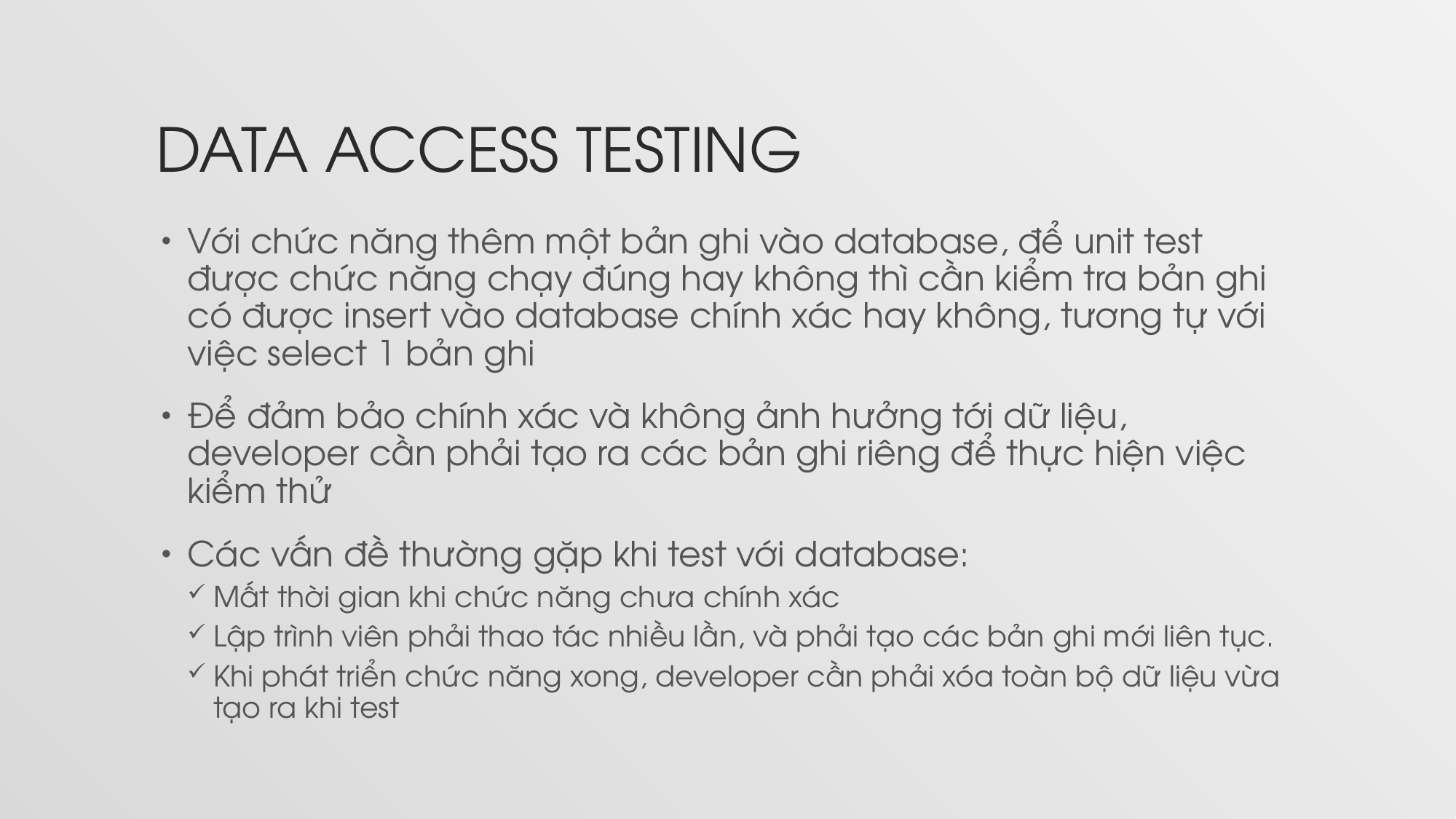

# DATA ACCESS TESTING
Với chức năng thêm một bản ghi vào database, để unit test được chức năng chạy đúng hay không thì cần kiểm tra bản ghi có được insert vào database chính xác hay không, tương tự với việc select 1 bản ghi
Để đảm bảo chính xác và không ảnh hưởng tới dữ liệu, developer cần phải tạo ra các bản ghi riêng để thực hiện việc kiểm thử
Các vấn đề thường gặp khi test với database:
Mất thời gian khi chức năng chưa chính xác
Lập trình viên phải thao tác nhiều lần, và phải tạo các bản ghi mới liên tục.
Khi phát triển chức năng xong, developer cần phải xóa toàn bộ dữ liệu vừa tạo ra khi test